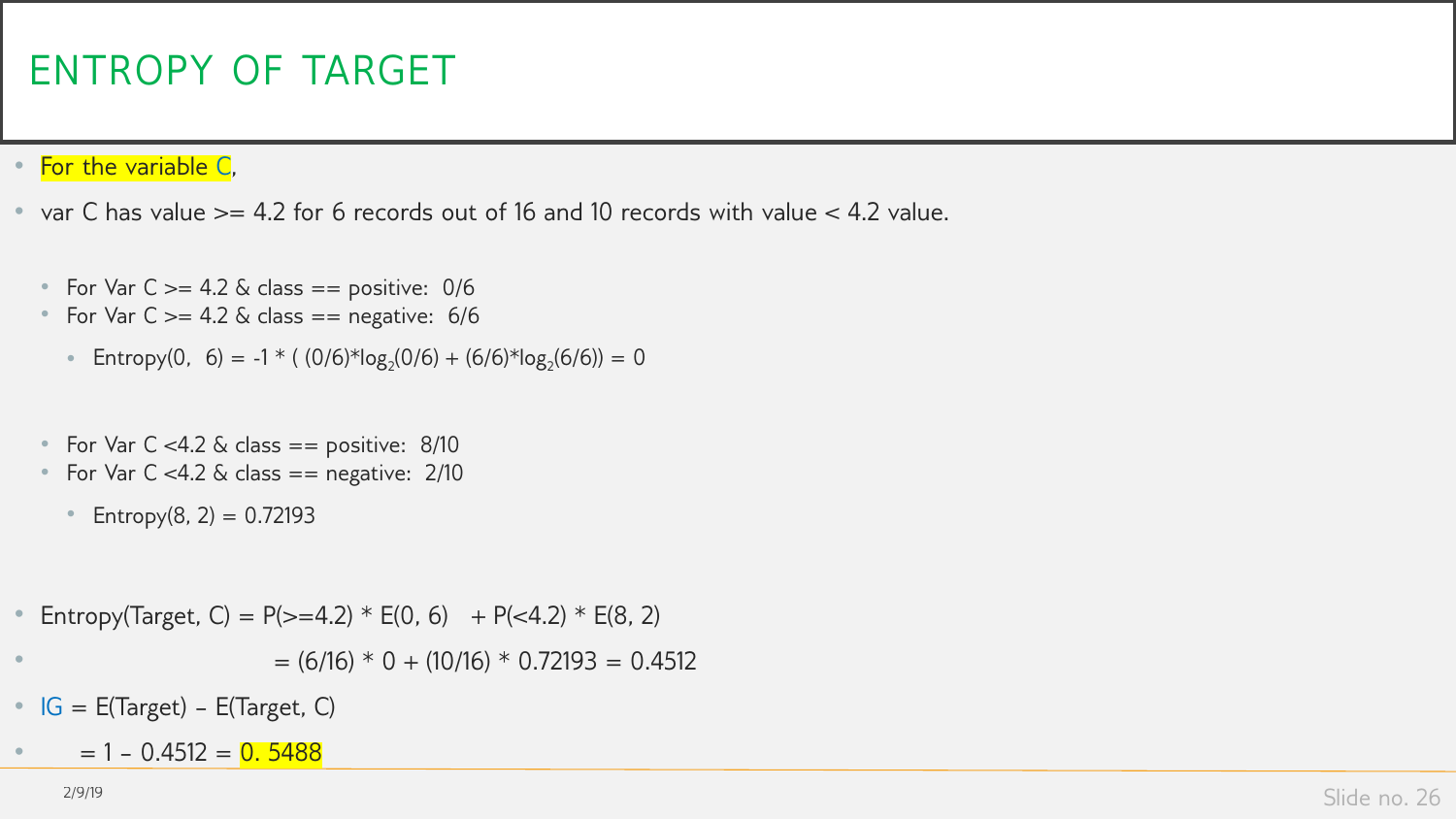

# entropy of Target
For the variable C,
var C has value >= 4.2 for 6 records out of 16 and 10 records with value < 4.2 value.

For Var C >= 4.2 & class == positive:  0/6
For Var C >= 4.2 & class == negative:  6/6
Entropy(0,  6) = -1 * ( (0/6)*log2(0/6) + (6/6)*log2(6/6)) = 0

For Var C <4.2 & class == positive:  8/10
For Var C <4.2 & class == negative:  2/10
Entropy(8, 2) = 0.72193

Entropy(Target, C) = P(>=4.2) * E(0, 6)   + P(<4.2) * E(8, 2)
                              = (6/16) * 0 + (10/16) * 0.72193 = 0.4512
IG = E(Target) – E(Target, C)
     = 1 – 0.4512 = 0. 5488

2/9/19
Slide no. 26